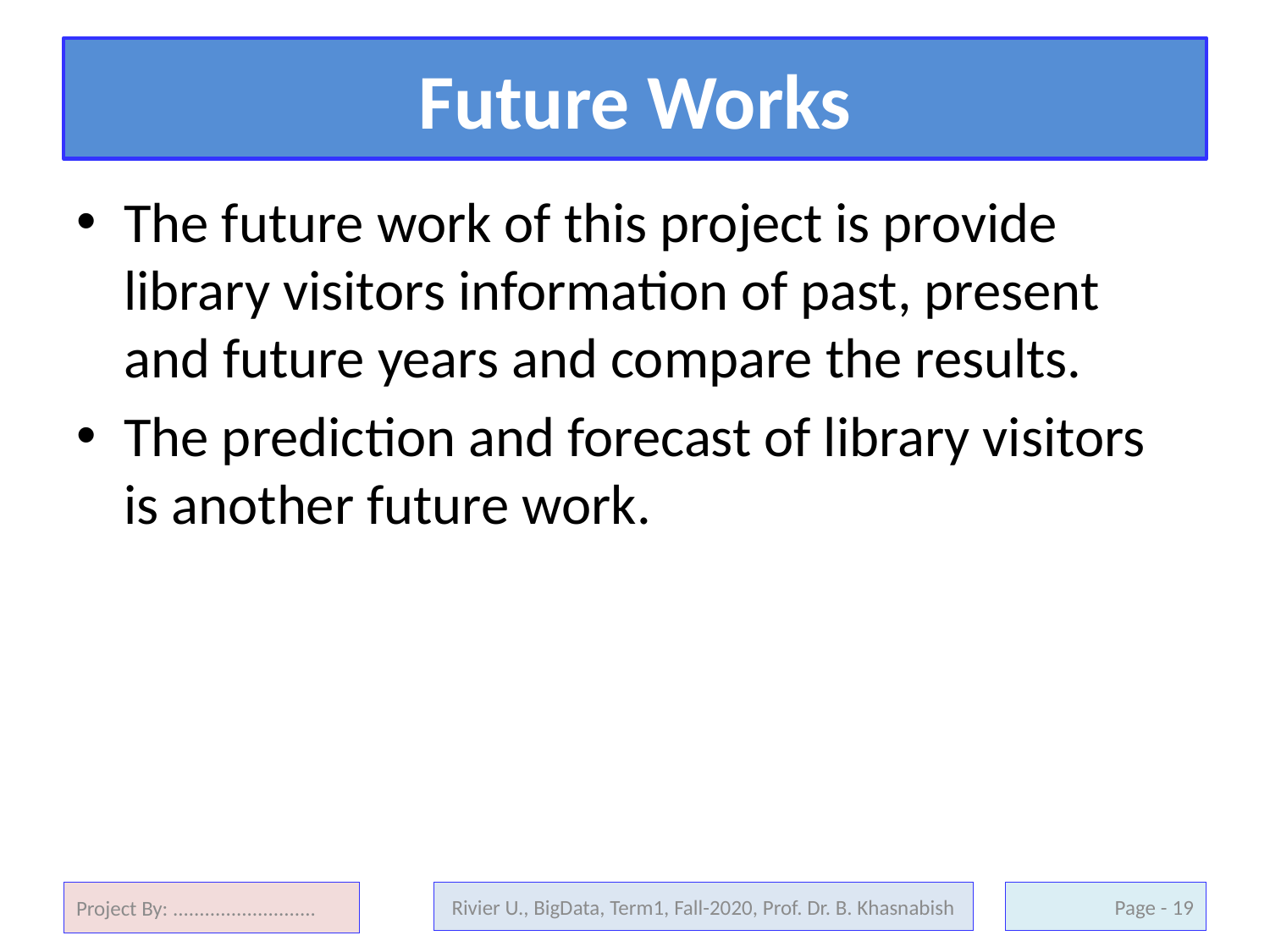

# Future Works
The future work of this project is provide library visitors information of past, present and future years and compare the results.
The prediction and forecast of library visitors is another future work.
Project By: ...........................
Rivier U., BigData, Term1, Fall-2020, Prof. Dr. B. Khasnabish
19